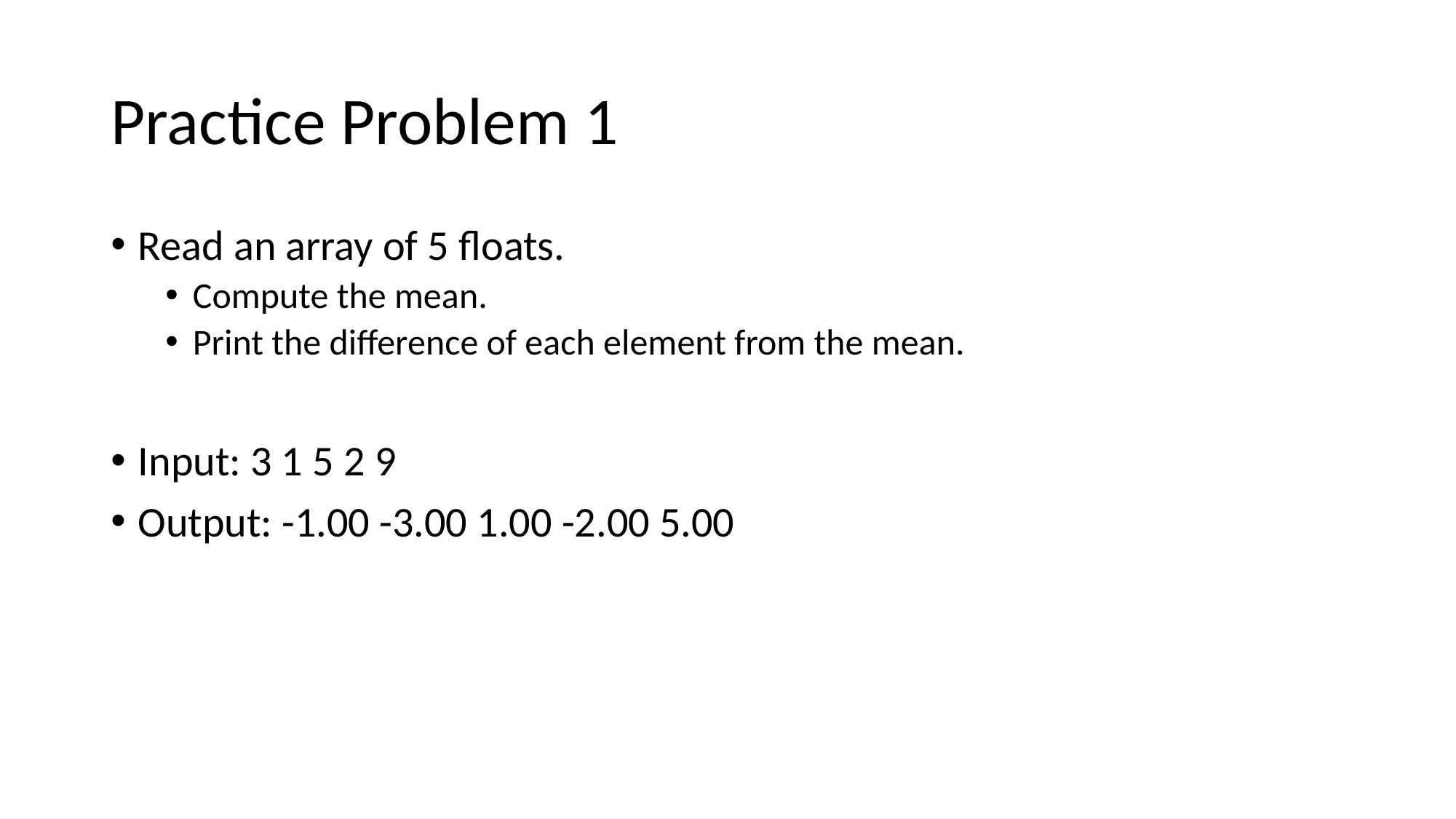

# Practice Problem 1
Read an array of 5 floats.
Compute the mean.
Print the difference of each element from the mean.

Input: 3 1 5 2 9
Output: -1.00 -3.00 1.00 -2.00 5.00